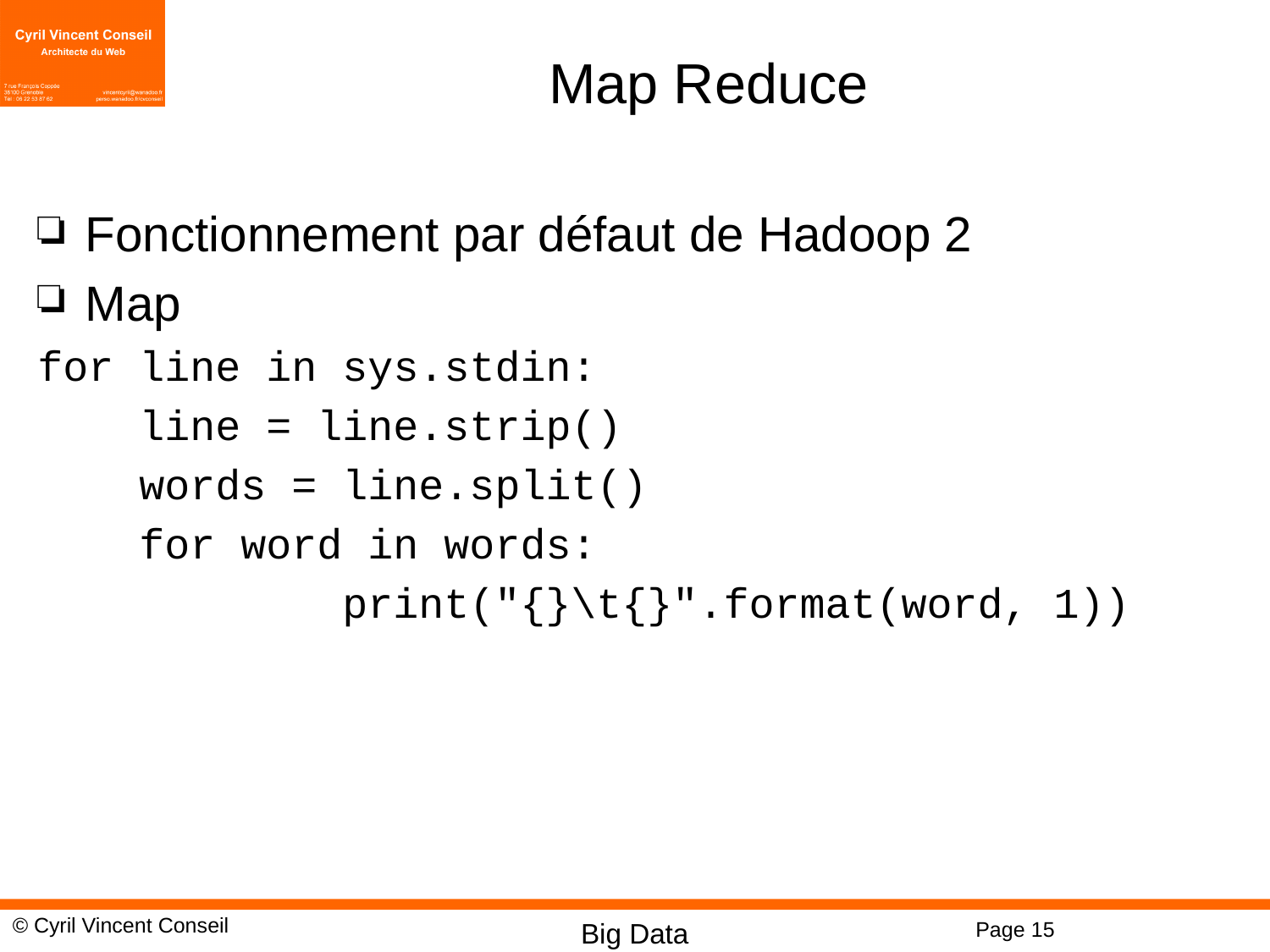

# Map Reduce
Fonctionnement par défaut de Hadoop 2
Map
for line in sys.stdin:
    line = line.strip()
    words = line.split()
    for word in words:
            print("{}\t{}".format(word, 1))